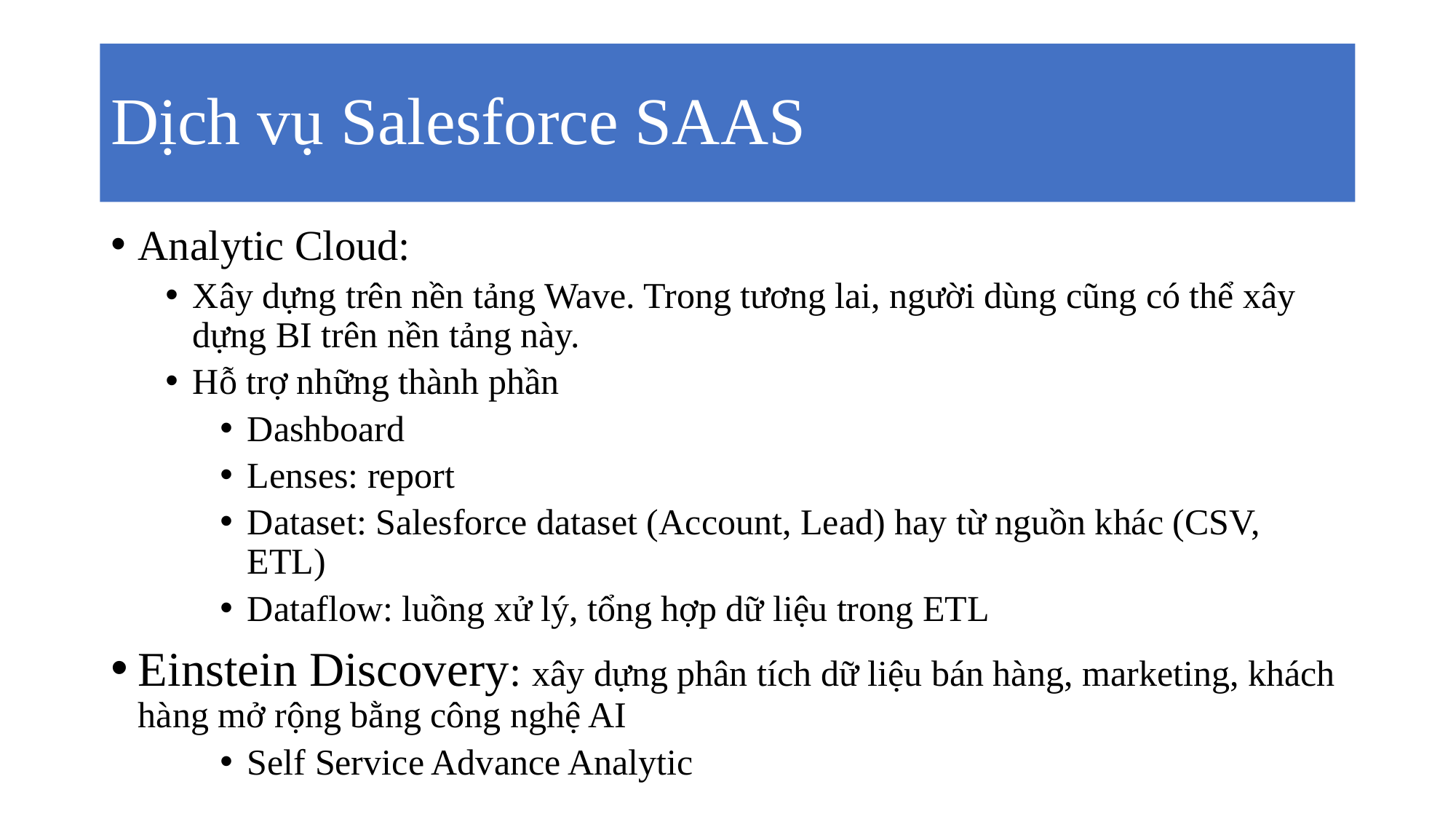

# Dịch vụ Salesforce SAAS
Analytic Cloud:
Xây dựng trên nền tảng Wave. Trong tương lai, người dùng cũng có thể xây dựng BI trên nền tảng này.
Hỗ trợ những thành phần
Dashboard
Lenses: report
Dataset: Salesforce dataset (Account, Lead) hay từ nguồn khác (CSV, ETL)
Dataflow: luồng xử lý, tổng hợp dữ liệu trong ETL
Einstein Discovery: xây dựng phân tích dữ liệu bán hàng, marketing, khách hàng mở rộng bằng công nghệ AI
Self Service Advance Analytic